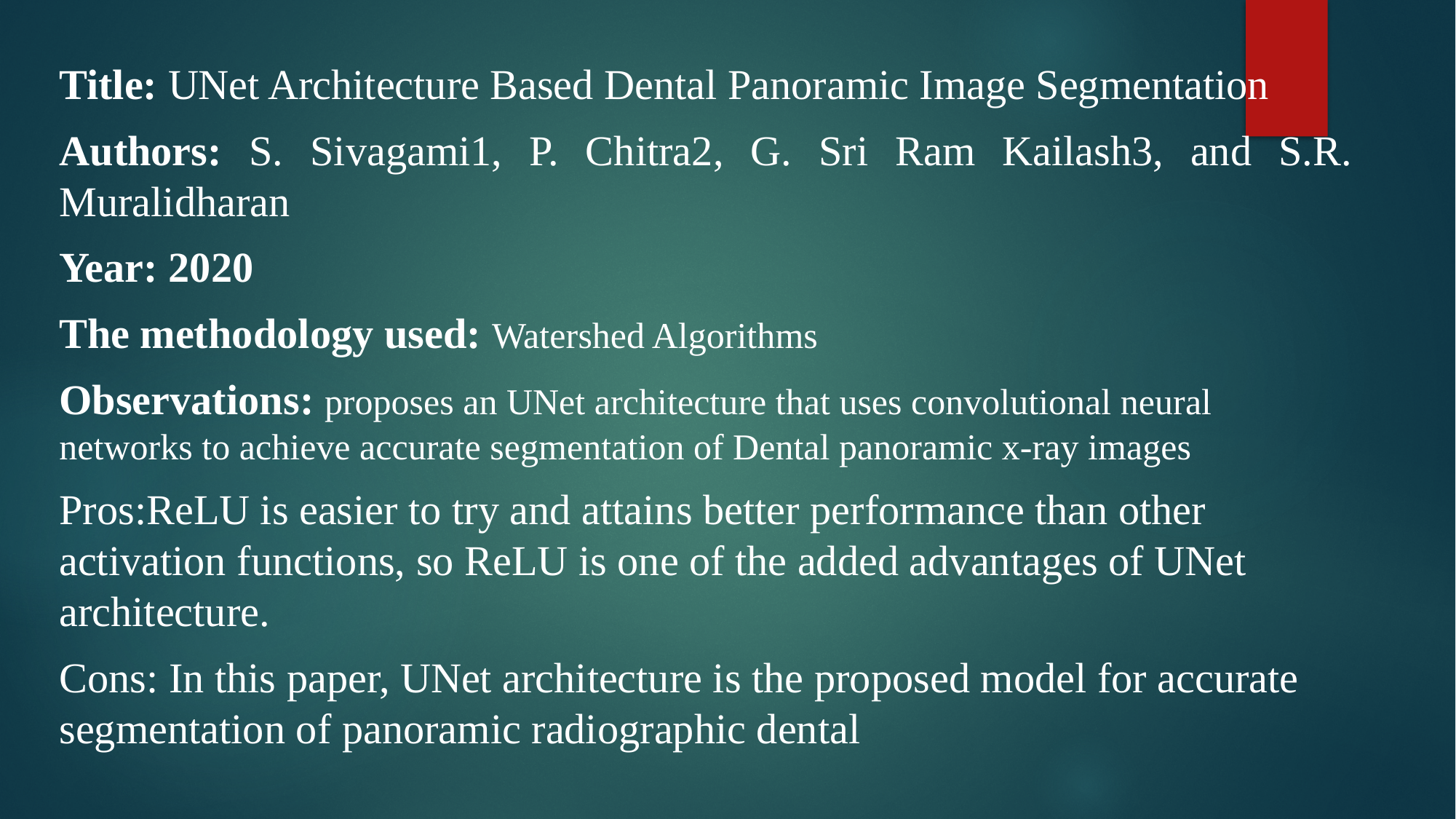

Title: UNet Architecture Based Dental Panoramic Image Segmentation
Authors: S. Sivagami1, P. Chitra2, G. Sri Ram Kailash3, and S.R. Muralidharan
Year: 2020
The methodology used: Watershed Algorithms
Observations: proposes an UNet architecture that uses convolutional neural networks to achieve accurate segmentation of Dental panoramic x-ray images
Pros:ReLU is easier to try and attains better performance than other activation functions, so ReLU is one of the added advantages of UNet architecture.
Cons: In this paper, UNet architecture is the proposed model for accurate segmentation of panoramic radiographic dental